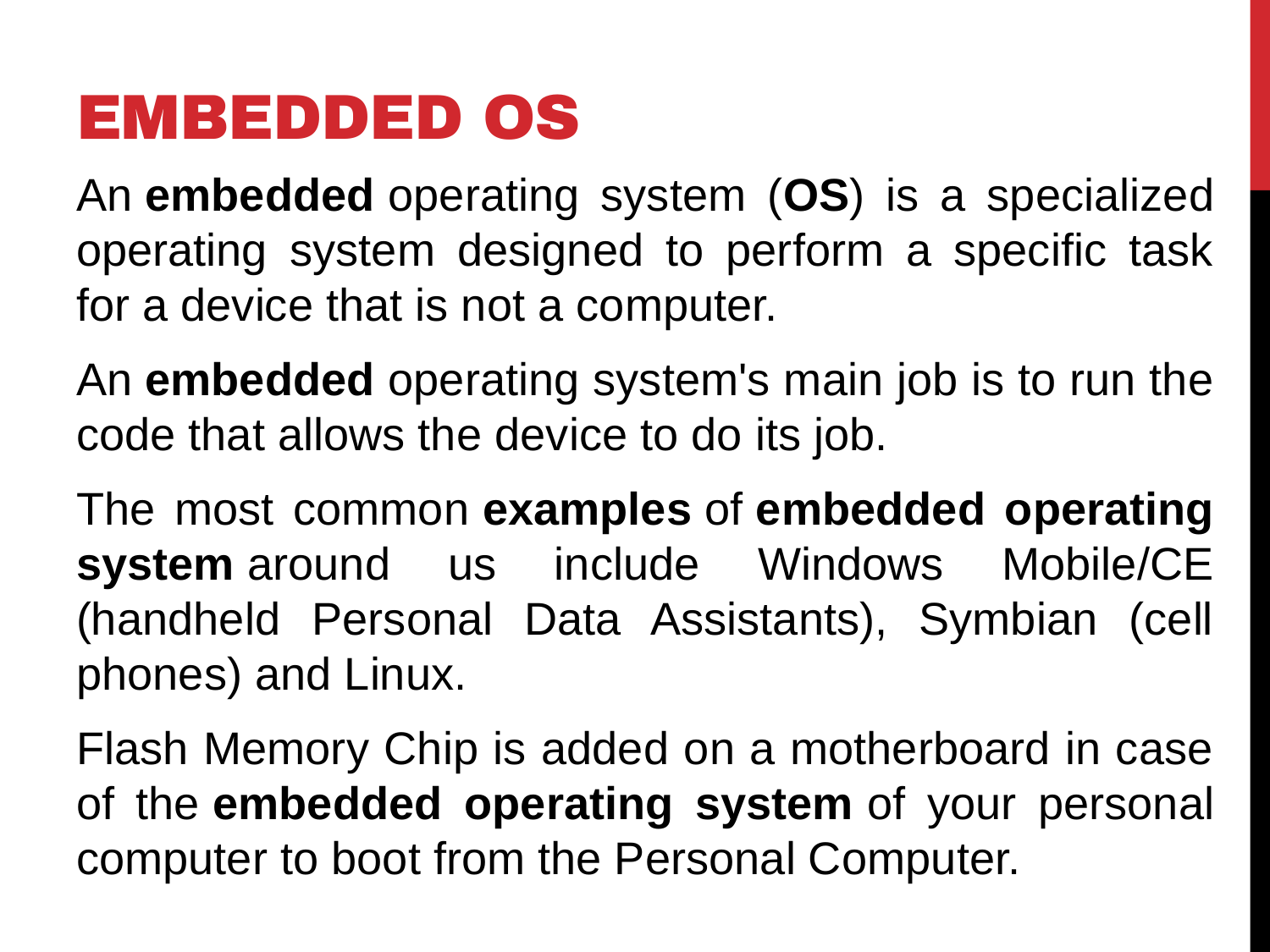

# Embedded OS
An embedded operating system (OS) is a specialized operating system designed to perform a specific task for a device that is not a computer.
An embedded operating system's main job is to run the code that allows the device to do its job.
The most common examples of embedded operating system around us include Windows Mobile/CE (handheld Personal Data Assistants), Symbian (cell phones) and Linux.
Flash Memory Chip is added on a motherboard in case of the embedded operating system of your personal computer to boot from the Personal Computer.